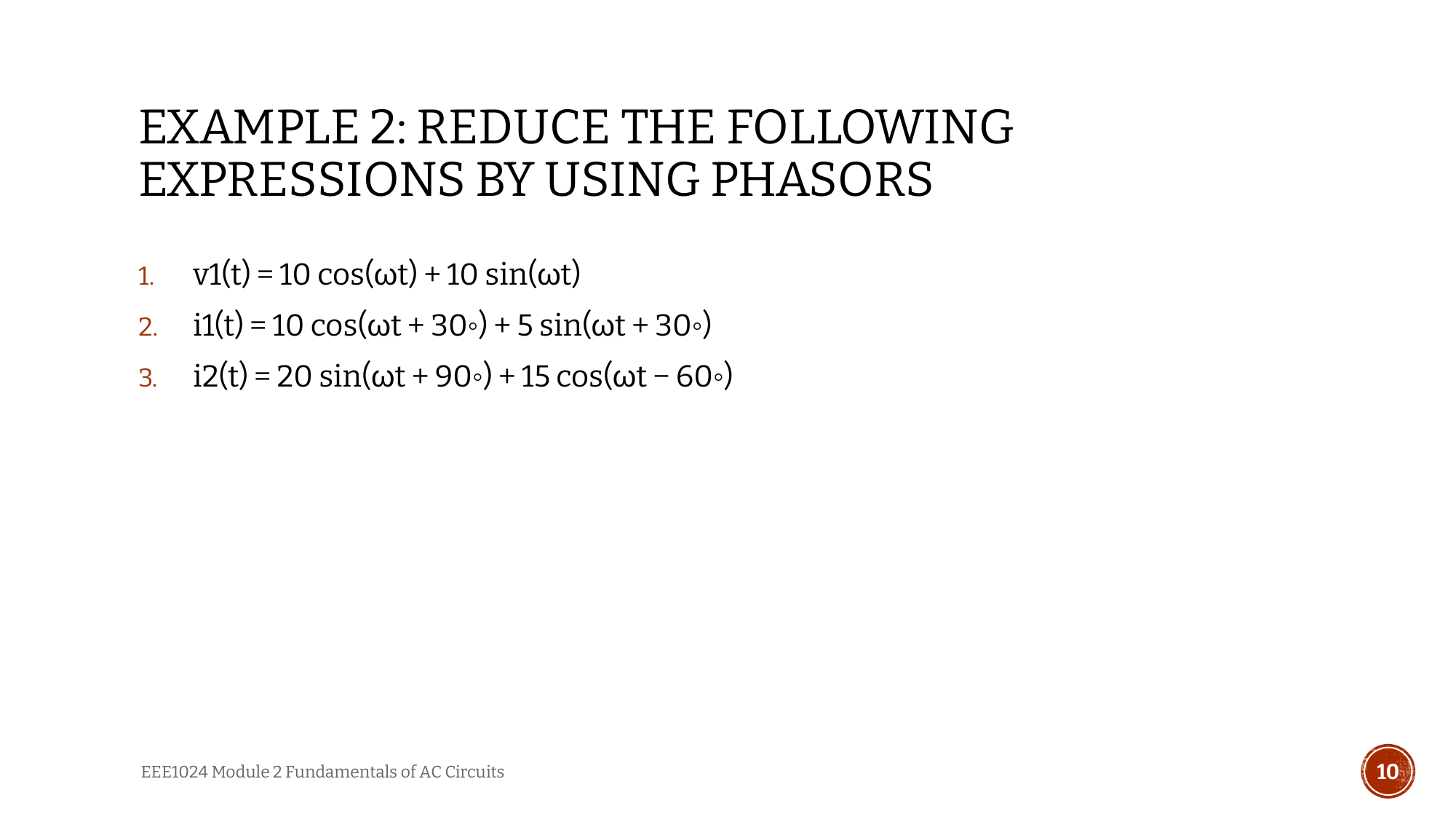

# Example 2: Reduce the following expressions by using phasors
v1(t) = 10 cos(ωt) + 10 sin(ωt)
i1(t) = 10 cos(ωt + 30◦) + 5 sin(ωt + 30◦)
i2(t) = 20 sin(ωt + 90◦) + 15 cos(ωt − 60◦)
EEE1024 Module 2 Fundamentals of AC Circuits
10